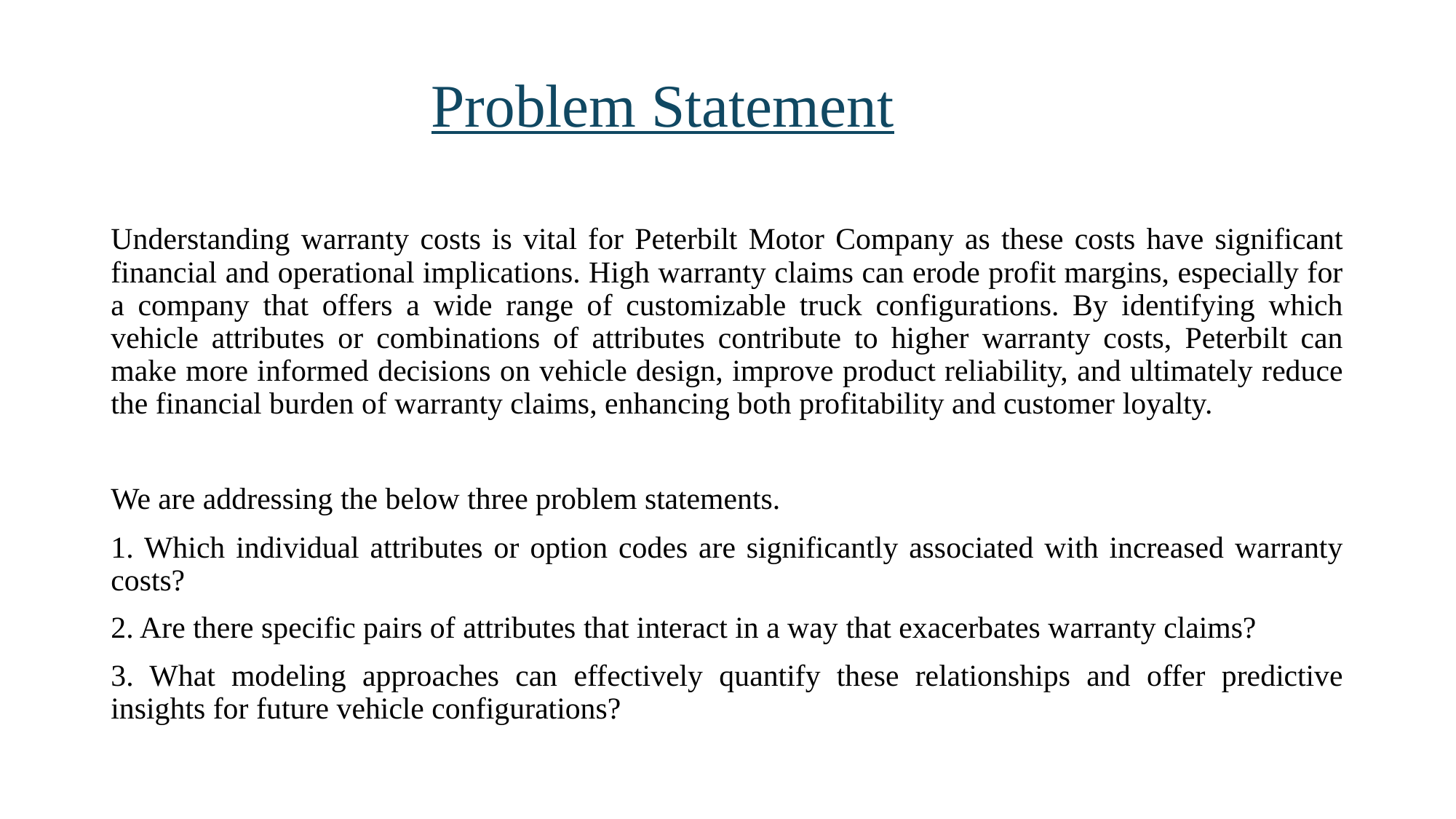

# Problem Statement
Understanding warranty costs is vital for Peterbilt Motor Company as these costs have significant financial and operational implications. High warranty claims can erode profit margins, especially for a company that offers a wide range of customizable truck configurations. By identifying which vehicle attributes or combinations of attributes contribute to higher warranty costs, Peterbilt can make more informed decisions on vehicle design, improve product reliability, and ultimately reduce the financial burden of warranty claims, enhancing both profitability and customer loyalty.

We are addressing the below three problem statements.
1. Which individual attributes or option codes are significantly associated with increased warranty costs?
2. Are there specific pairs of attributes that interact in a way that exacerbates warranty claims?
3. What modeling approaches can effectively quantify these relationships and offer predictive insights for future vehicle configurations?